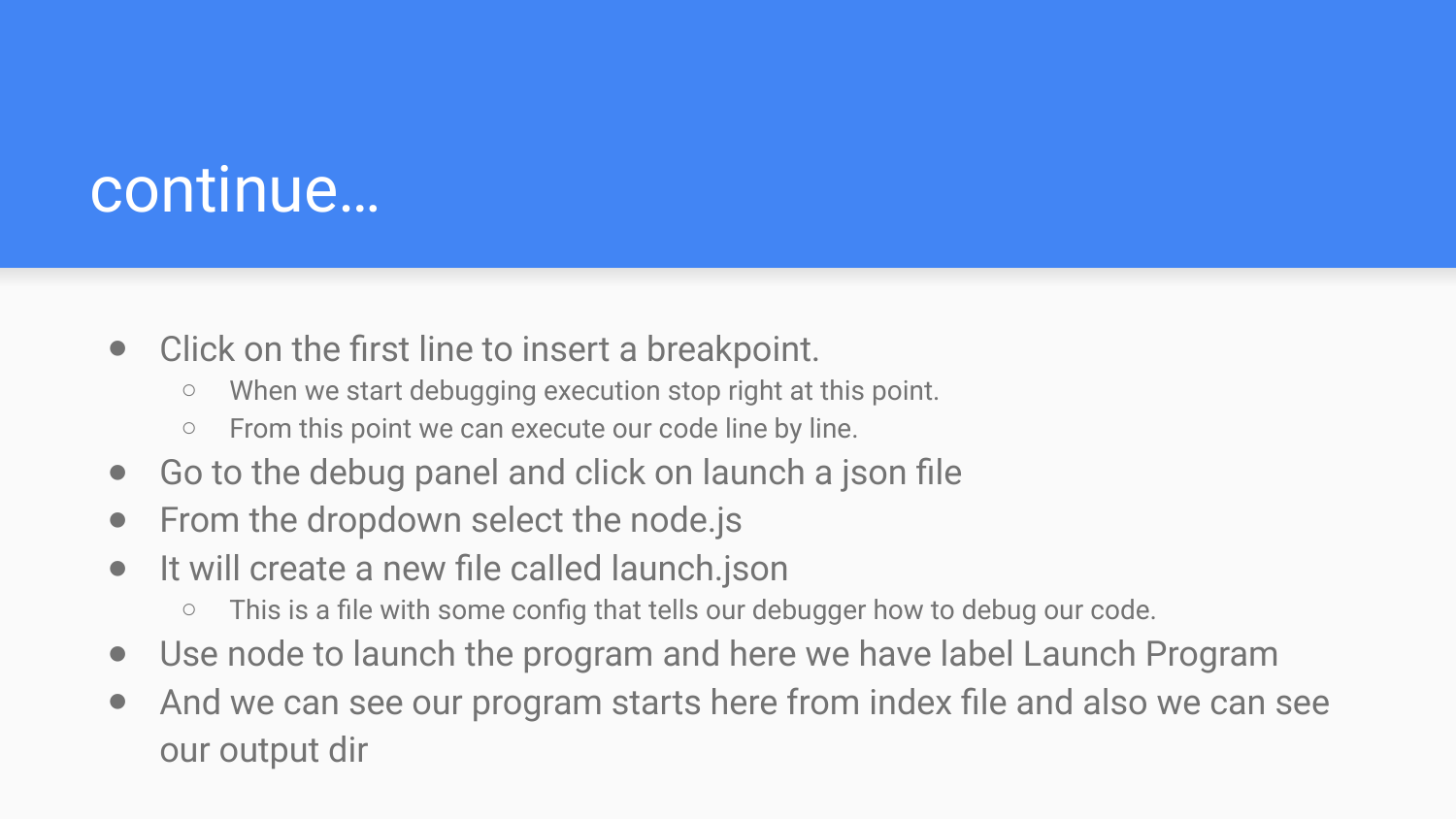

# continue…
Click on the first line to insert a breakpoint.
When we start debugging execution stop right at this point.
From this point we can execute our code line by line.
Go to the debug panel and click on launch a json file
From the dropdown select the node.js
It will create a new file called launch.json
This is a file with some config that tells our debugger how to debug our code.
Use node to launch the program and here we have label Launch Program
And we can see our program starts here from index file and also we can see our output dir